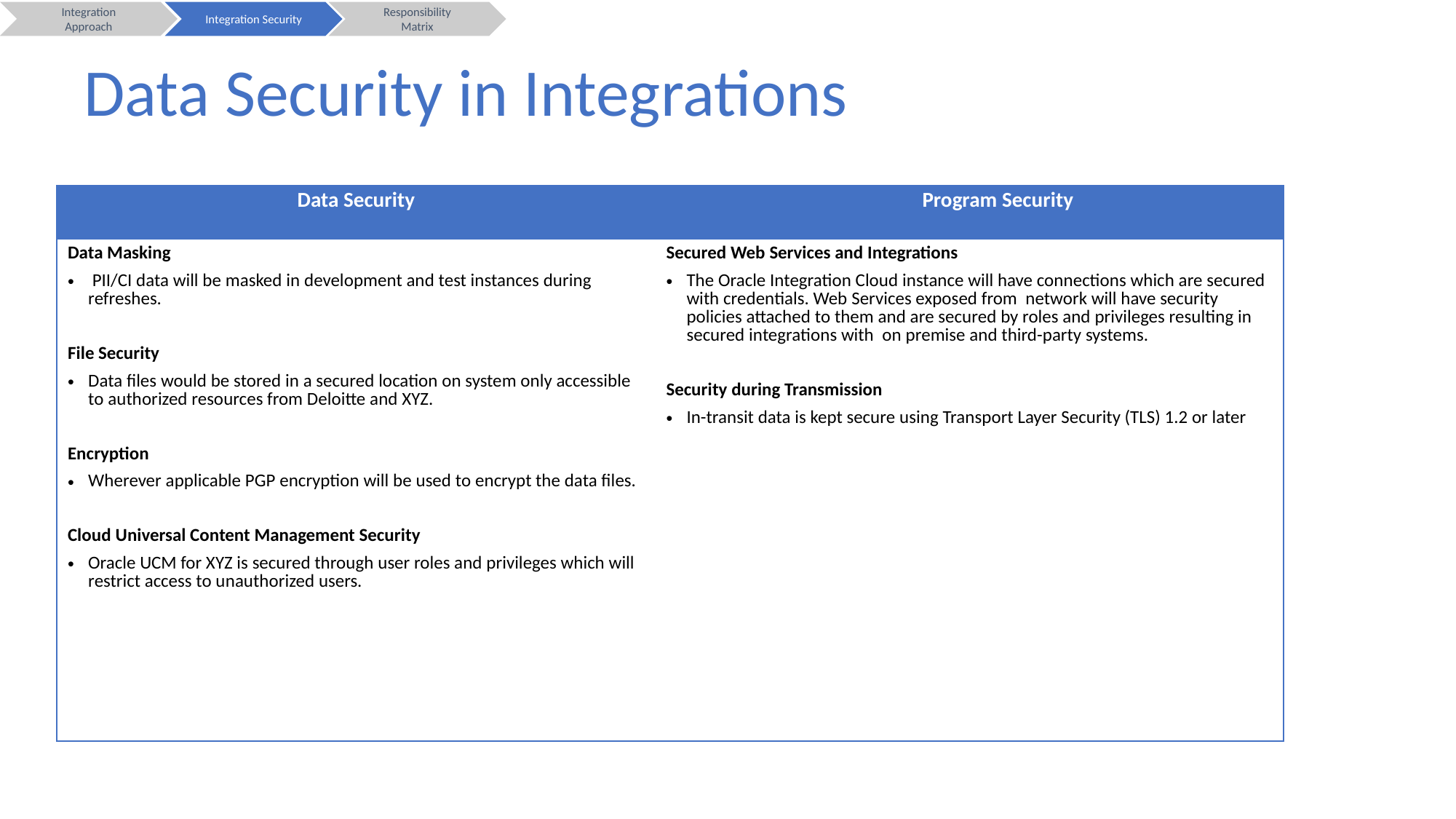

Integration Approach
Integration Security
Responsibility Matrix
# Data Security in Integrations

| Data Security | Program Security |
| --- | --- |
| Data Masking PII/CI data will be masked in development and test instances during refreshes. File Security Data files would be stored in a secured location on system only accessible to authorized resources from Deloitte and XYZ. Encryption Wherever applicable PGP encryption will be used to encrypt the data files. Cloud Universal Content Management Security Oracle UCM for XYZ is secured through user roles and privileges which will restrict access to unauthorized users. | Secured Web Services and Integrations The Oracle Integration Cloud instance will have connections which are secured with credentials. Web Services exposed from network will have security policies attached to them and are secured by roles and privileges resulting in secured integrations with on premise and third-party systems. Security during Transmission In-transit data is kept secure using Transport Layer Security (TLS) 1.2 or later |